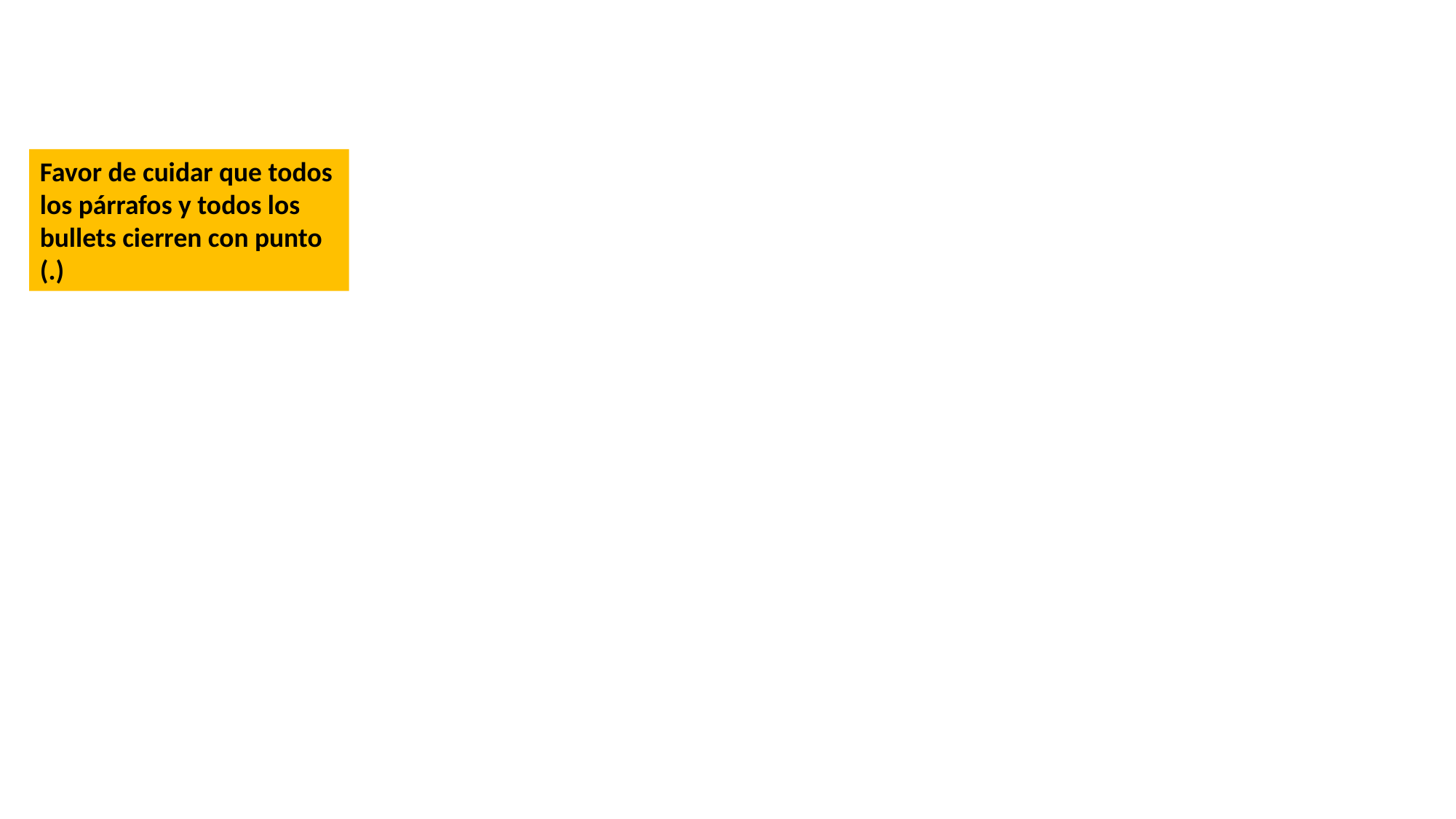

Favor de cuidar que todos los párrafos y todos los bullets cierren con punto (.)